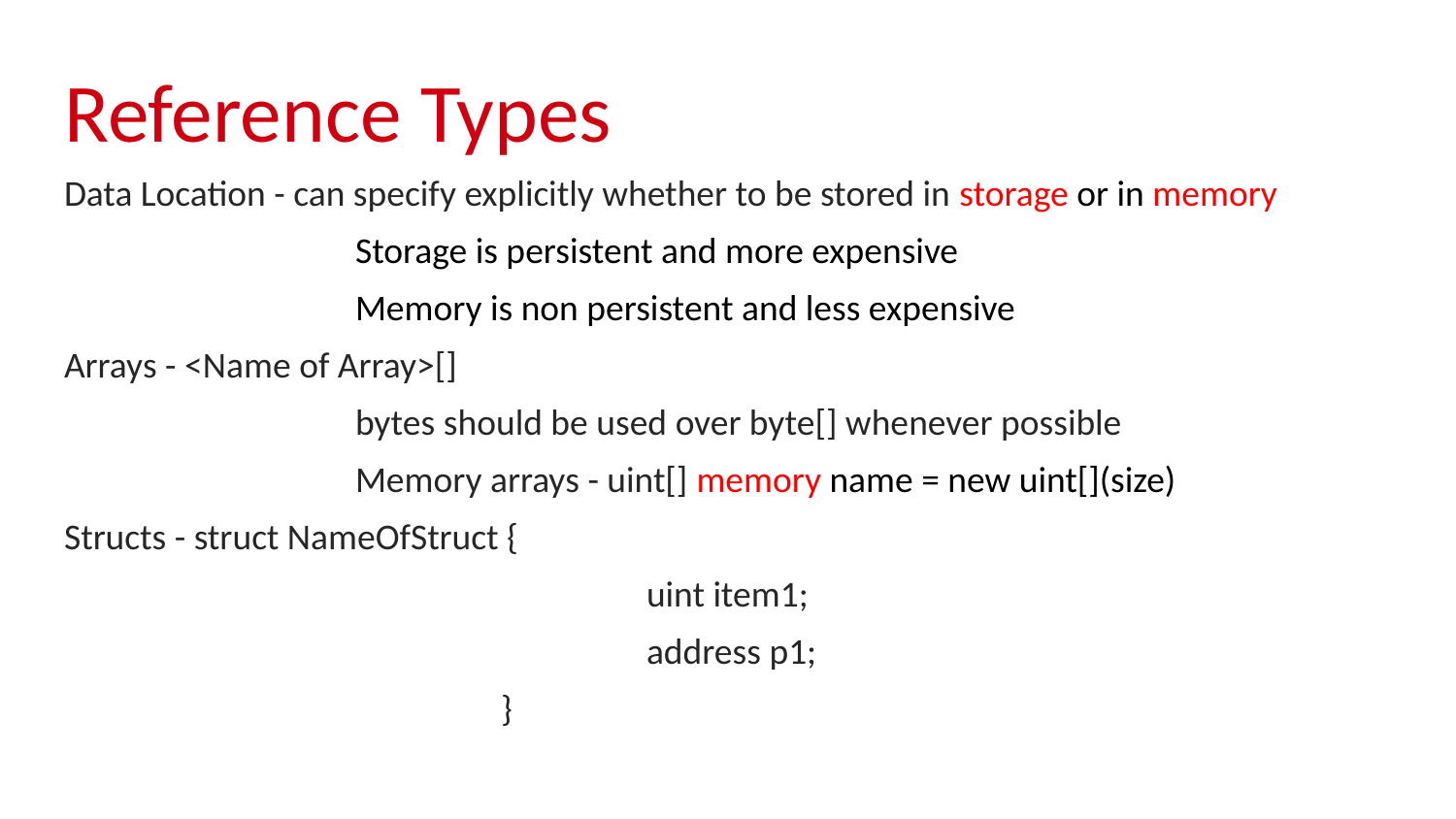

# Reference Types
Data Location - can specify explicitly whether to be stored in storage or in memory
		Storage is persistent and more expensive
		Memory is non persistent and less expensive
Arrays - <Name of Array>[]
		bytes should be used over byte[] whenever possible
		Memory arrays - uint[] memory name = new uint[](size)
Structs - struct NameOfStruct {
				uint item1;
				address p1;
			}